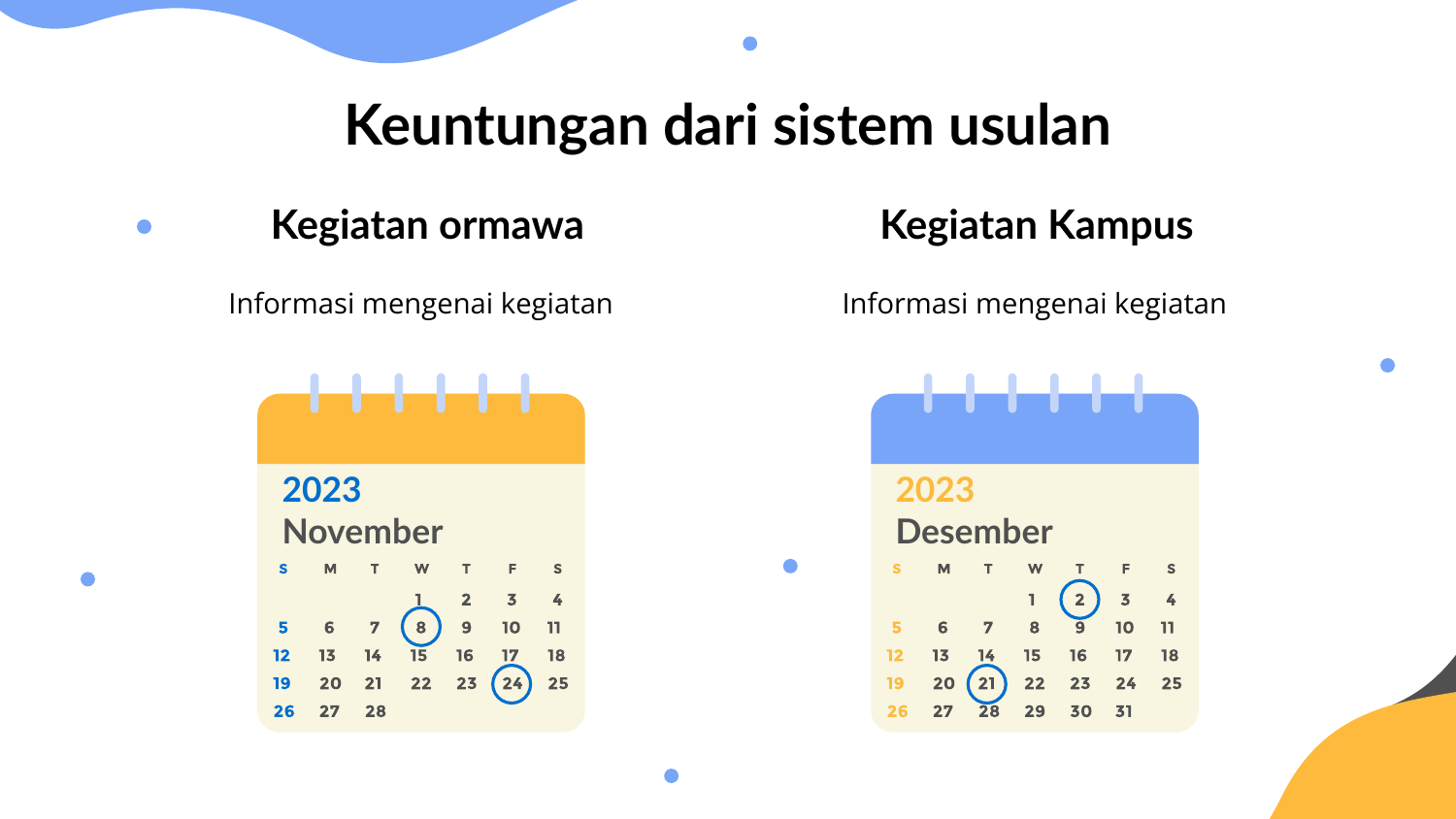

Keuntungan dari sistem usulan
Kegiatan ormawa
# Kegiatan Kampus
Informasi mengenai kegiatan
Informasi mengenai kegiatan

2023
November

2023
Desember